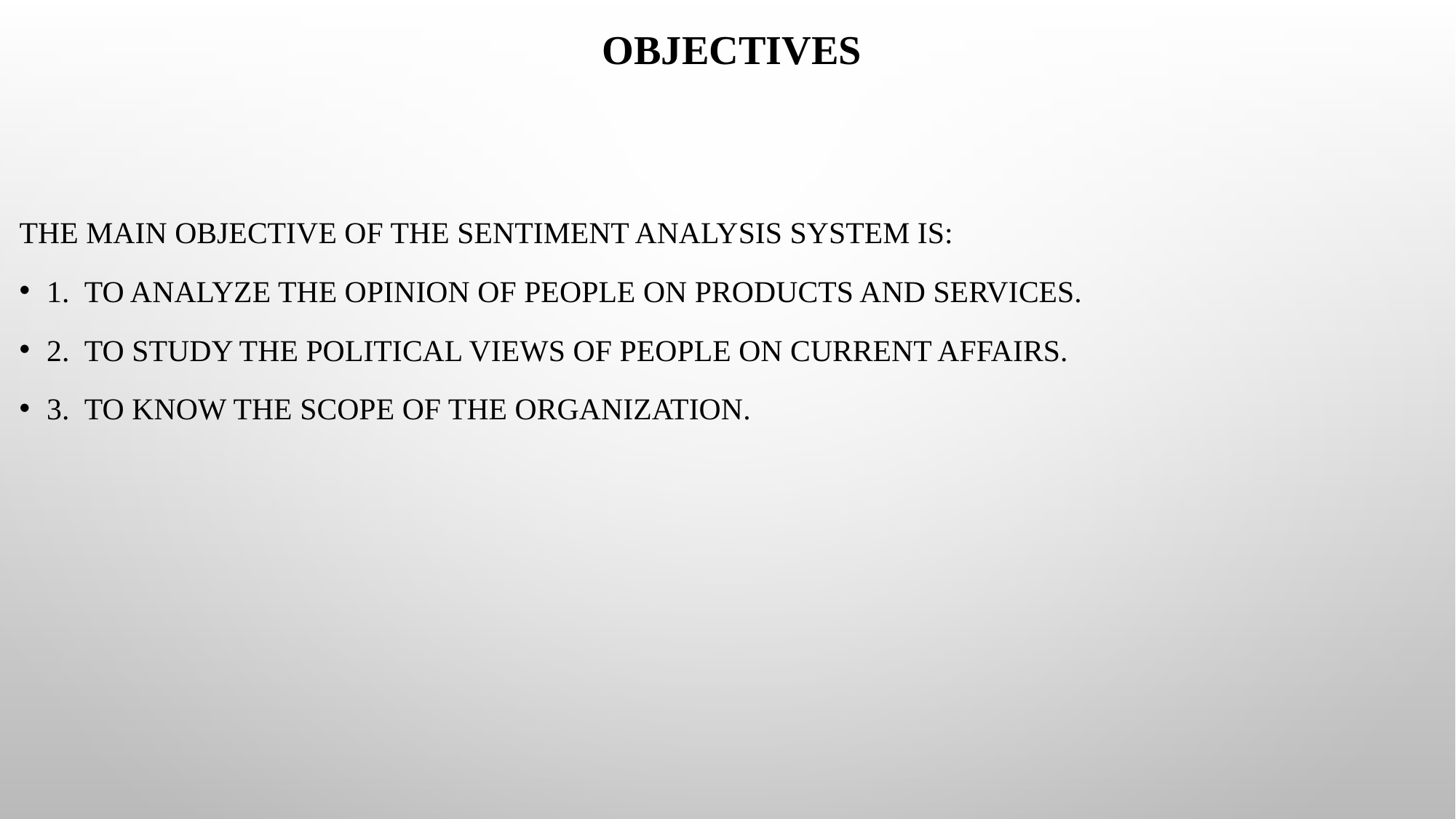

Objectives

The main objective of the Sentiment Analysis System is:
1.  To analyze the opinion of people on products and services.
2.  To study the political views of people on current affairs.
3.  To know the scope of the organization.